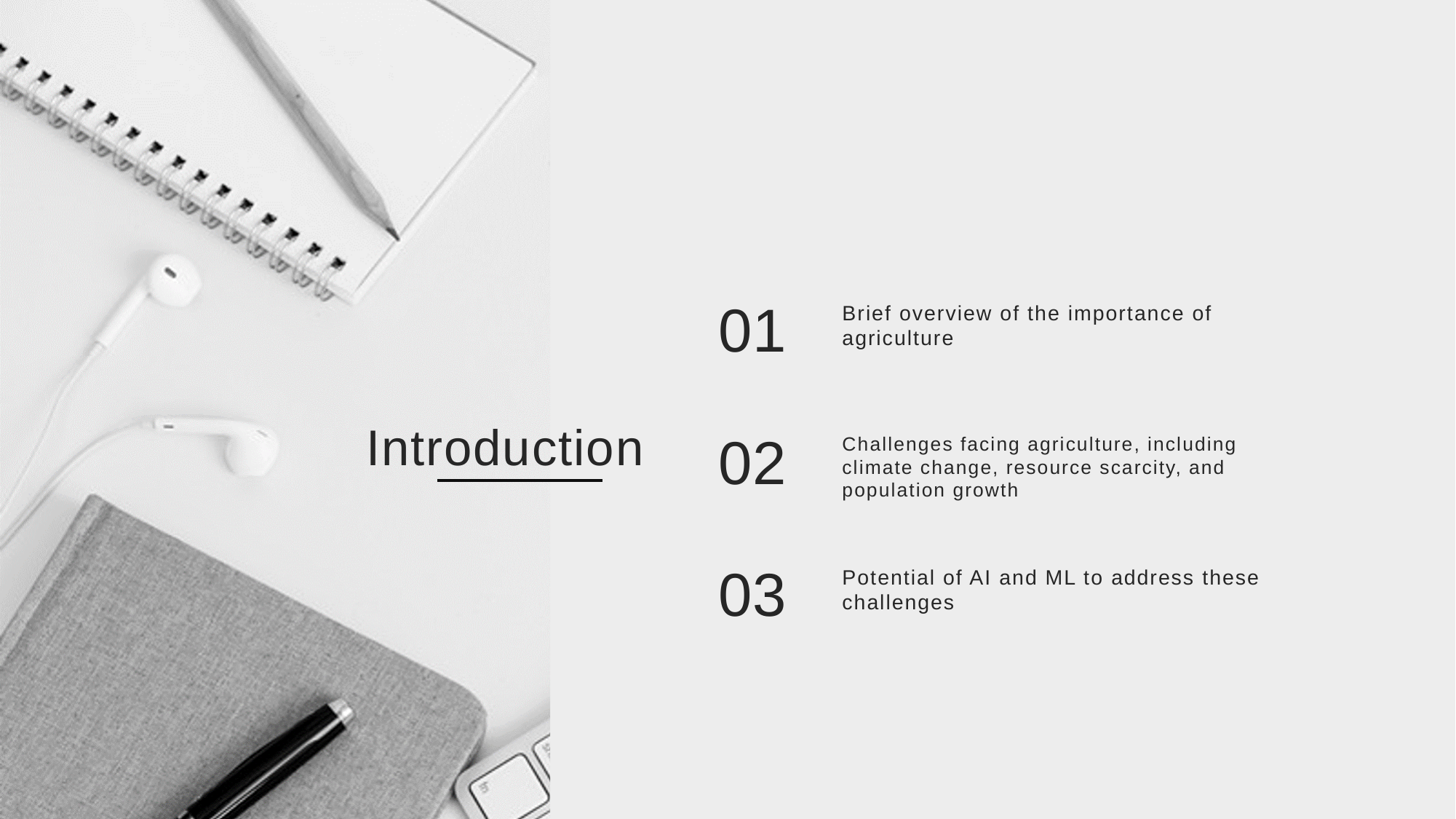

01
Brief overview of the importance of agriculture
 Introduction
02
Challenges facing agriculture, including climate change, resource scarcity, and population growth
03
Potential of AI and ML to address these challenges